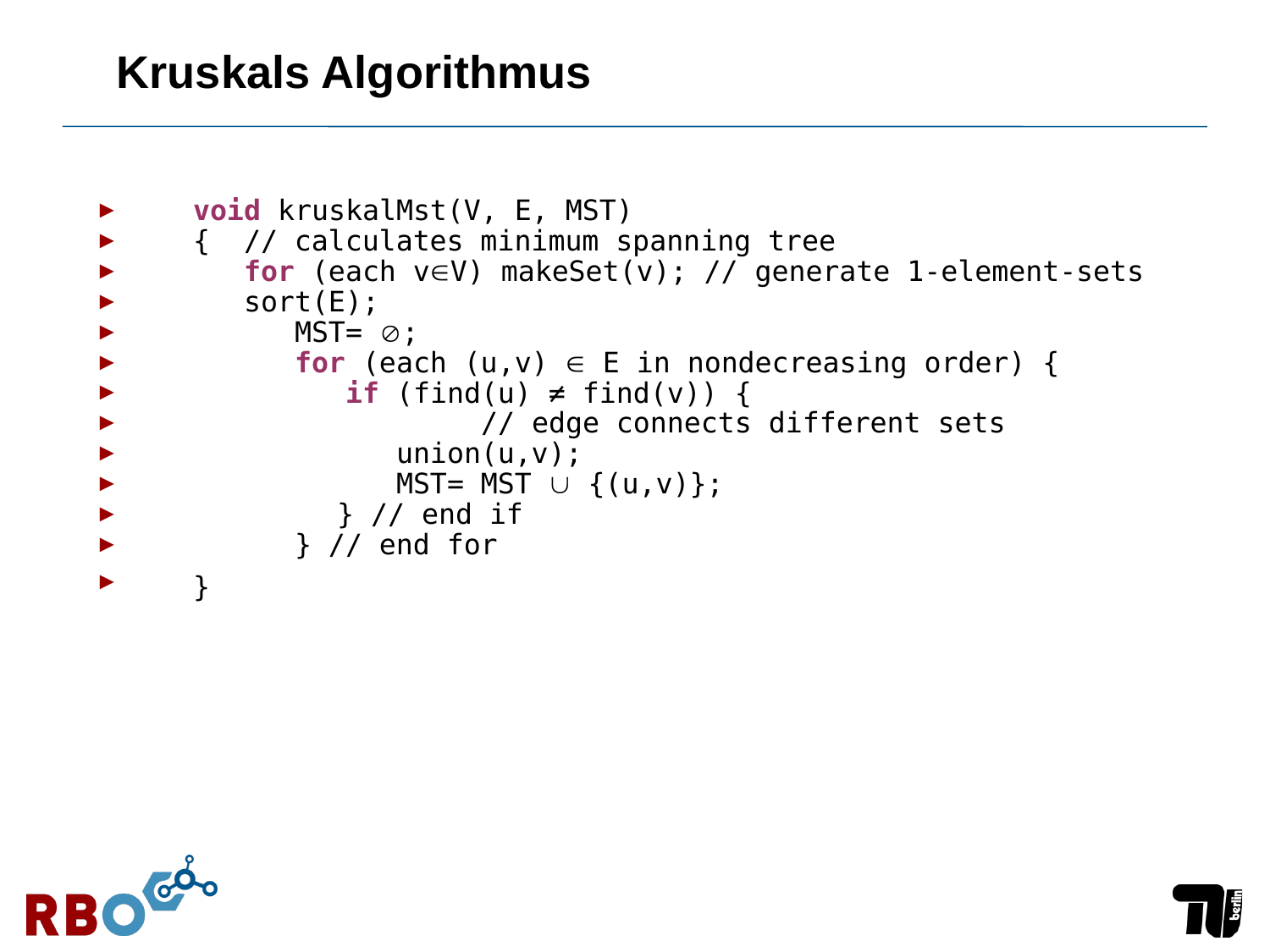

# Kruskals Algorithmus

   void kruskalMst(V, E, MST)
   {  // calculates minimum spanning tree
      for (each v∈V) makeSet(v); // generate 1-element-sets
      sort(E);
         MST= ∅;
         for (each (u,v) ∈ E in nondecreasing order) {
            if (find(u) ≠ find(v)) {
		     // edge connects different sets
               union(u,v);
               MST= MST ∪ {(u,v)};
	    } // end if
         } // end for
   }